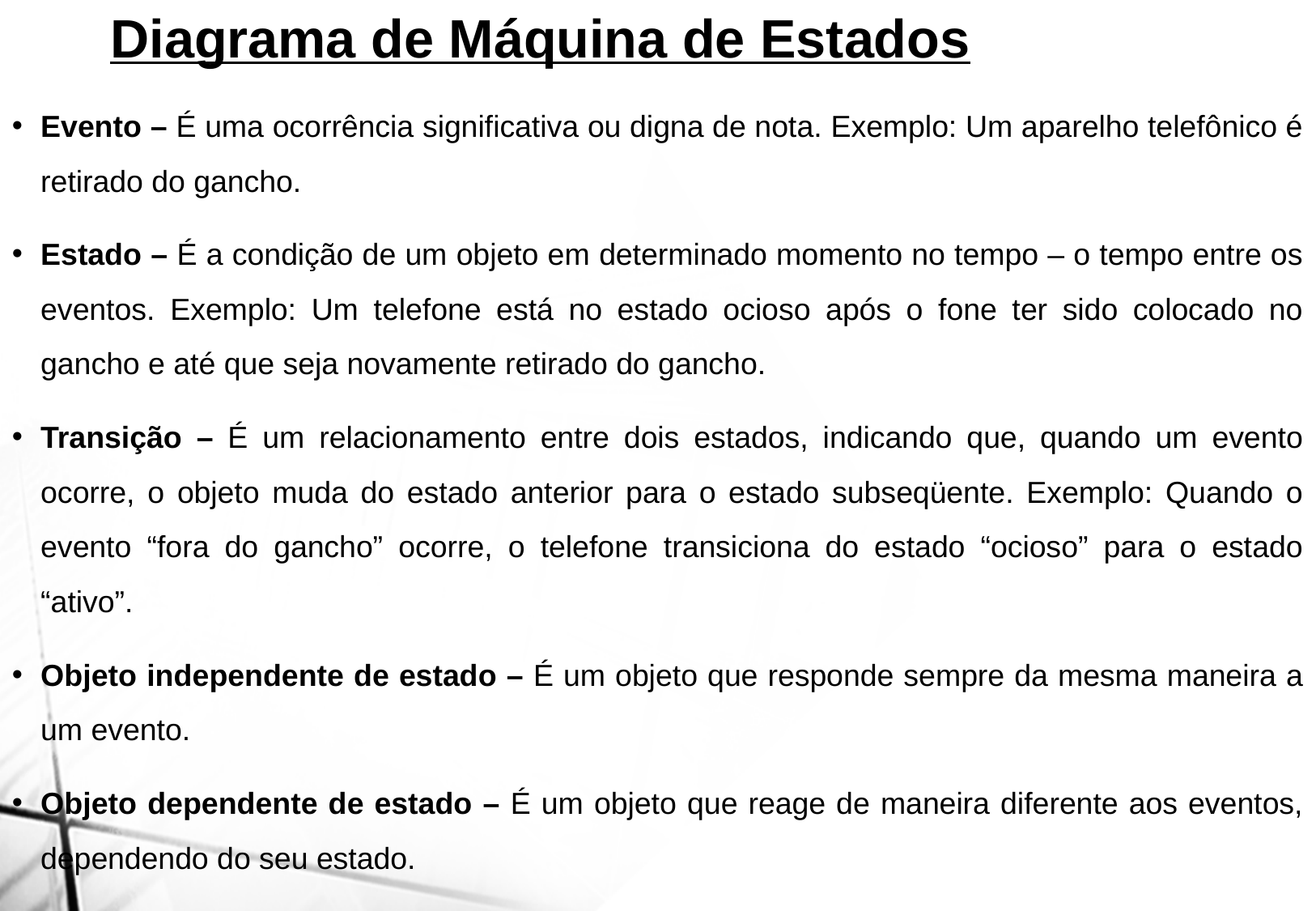

Diagrama de Máquina de Estados

Evento – É uma ocorrência significativa ou digna de nota. Exemplo: Um aparelho telefônico é retirado do gancho.
Estado – É a condição de um objeto em determinado momento no tempo – o tempo entre os eventos. Exemplo: Um telefone está no estado ocioso após o fone ter sido colocado no gancho e até que seja novamente retirado do gancho.
Transição – É um relacionamento entre dois estados, indicando que, quando um evento ocorre, o objeto muda do estado anterior para o estado subseqüente. Exemplo: Quando o evento “fora do gancho” ocorre, o telefone transiciona do estado “ocioso” para o estado “ativo”.
Objeto independente de estado – É um objeto que responde sempre da mesma maneira a um evento.
Objeto dependente de estado – É um objeto que reage de maneira diferente aos eventos, dependendo do seu estado.